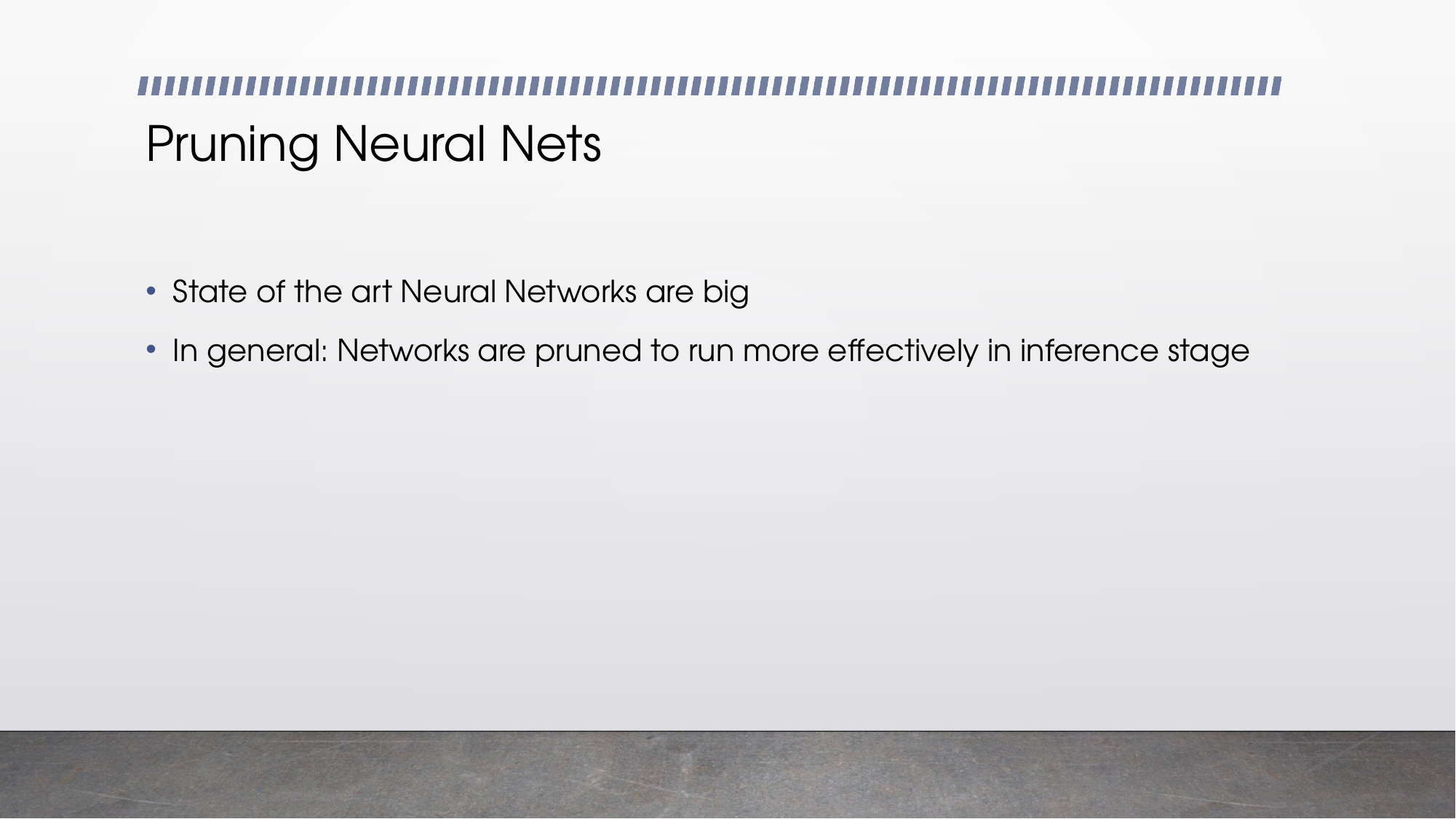

# Pruning Neural Nets
State of the art Neural Networks are big
In general: Networks are pruned to run more effectively in inference stage